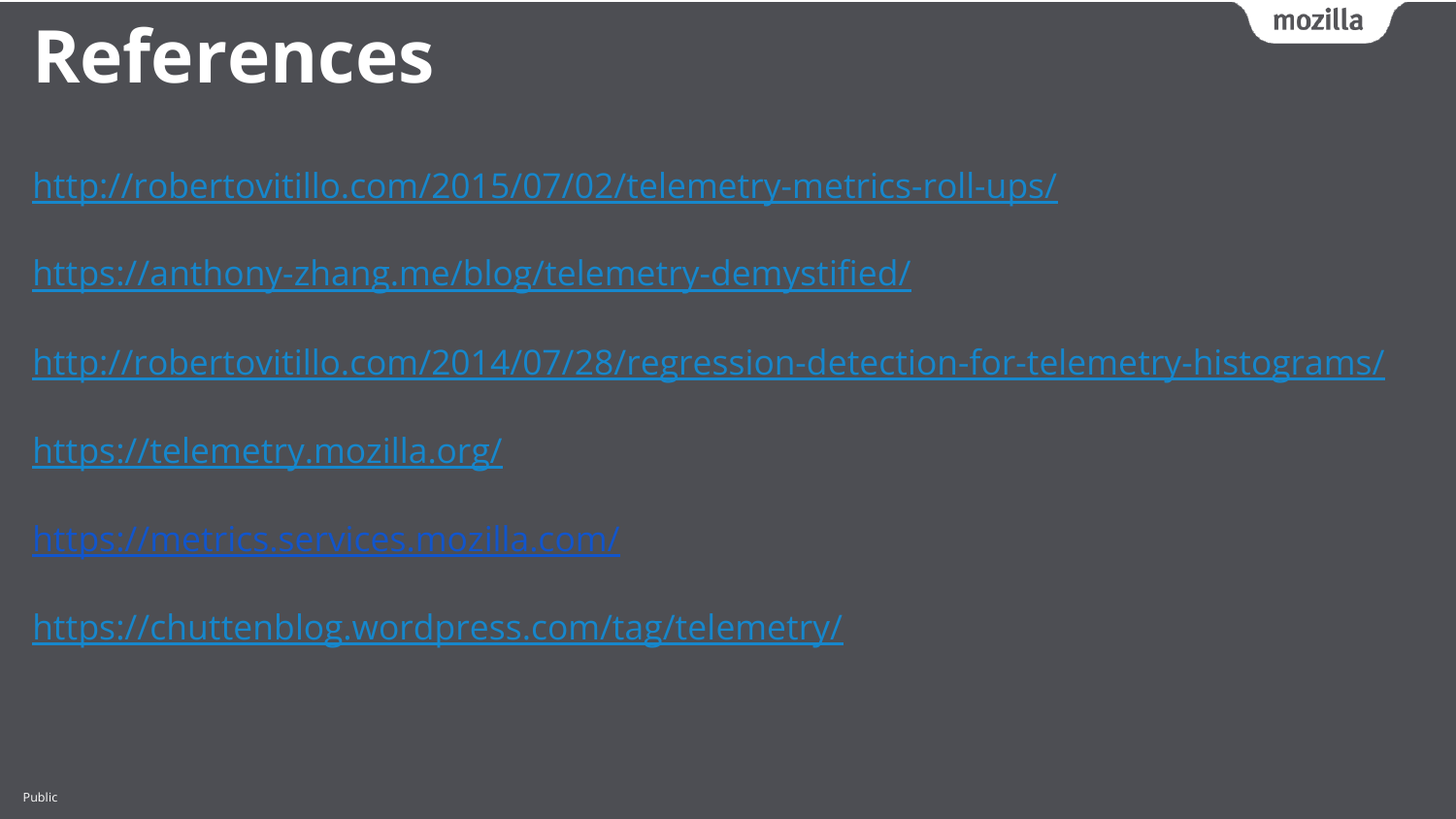

References
http://robertovitillo.com/2015/07/02/telemetry-metrics-roll-ups/

https://anthony-zhang.me/blog/telemetry-demystified/

http://robertovitillo.com/2014/07/28/regression-detection-for-telemetry-histograms/

https://telemetry.mozilla.org/

https://metrics.services.mozilla.com/

https://chuttenblog.wordpress.com/tag/telemetry/